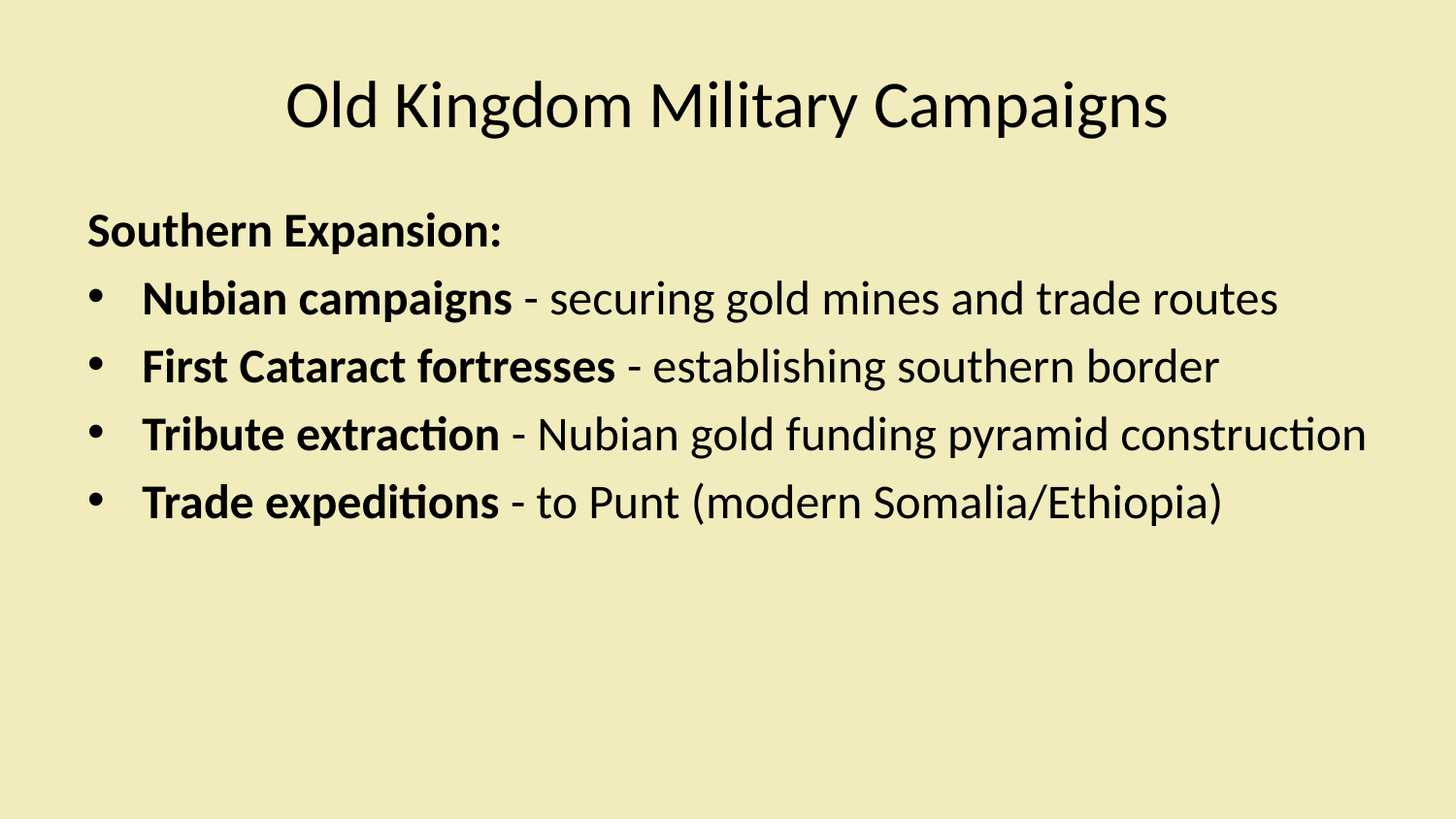

# Old Kingdom Military Campaigns
Southern Expansion:
Nubian campaigns - securing gold mines and trade routes
First Cataract fortresses - establishing southern border
Tribute extraction - Nubian gold funding pyramid construction
Trade expeditions - to Punt (modern Somalia/Ethiopia)